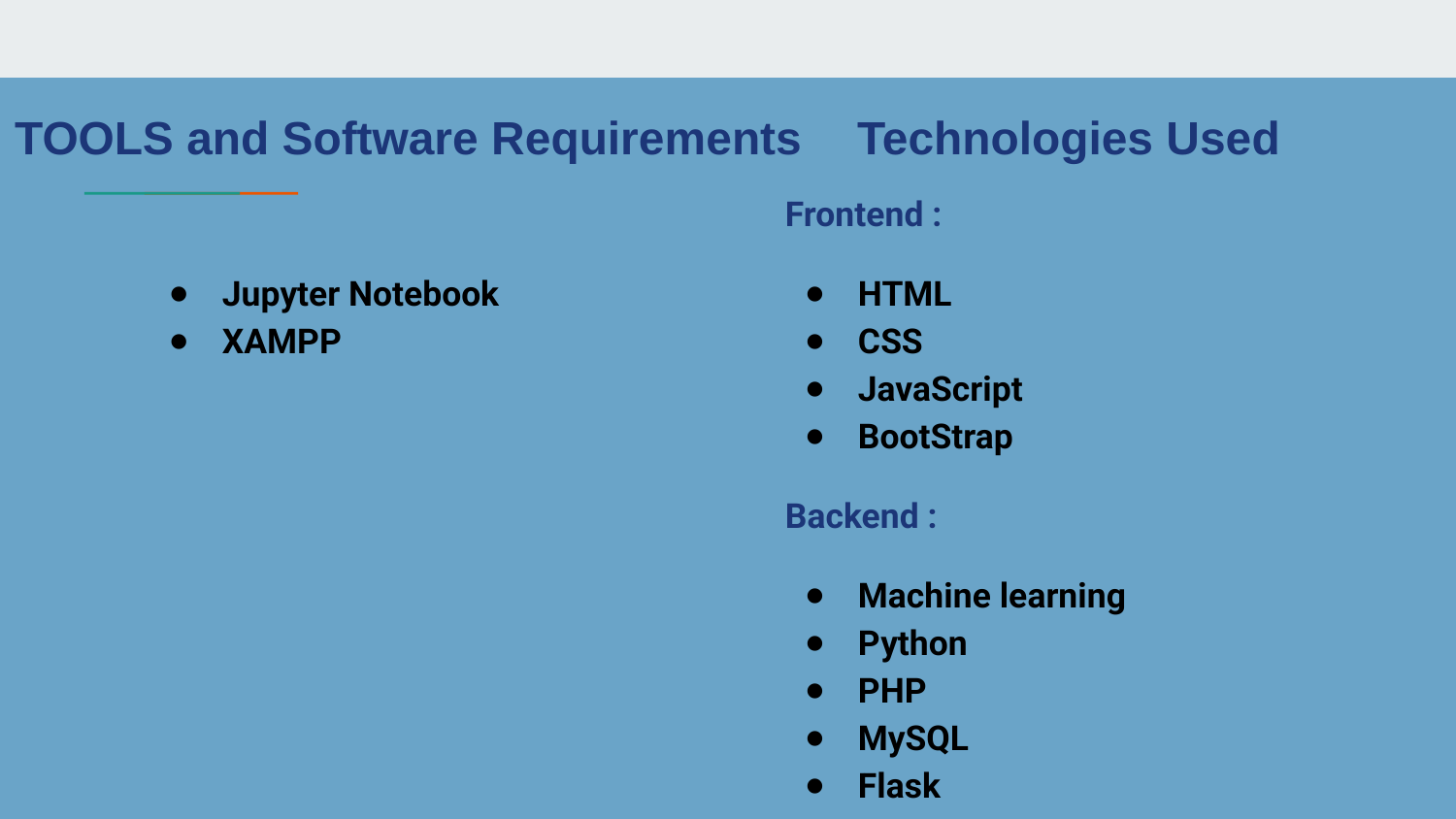

# TOOLS and Software Requirements
Technologies Used
Frontend :
HTML
CSS
JavaScript
BootStrap
Backend :
Machine learning
Python
PHP
MySQL
Flask

Jupyter Notebook
XAMPP